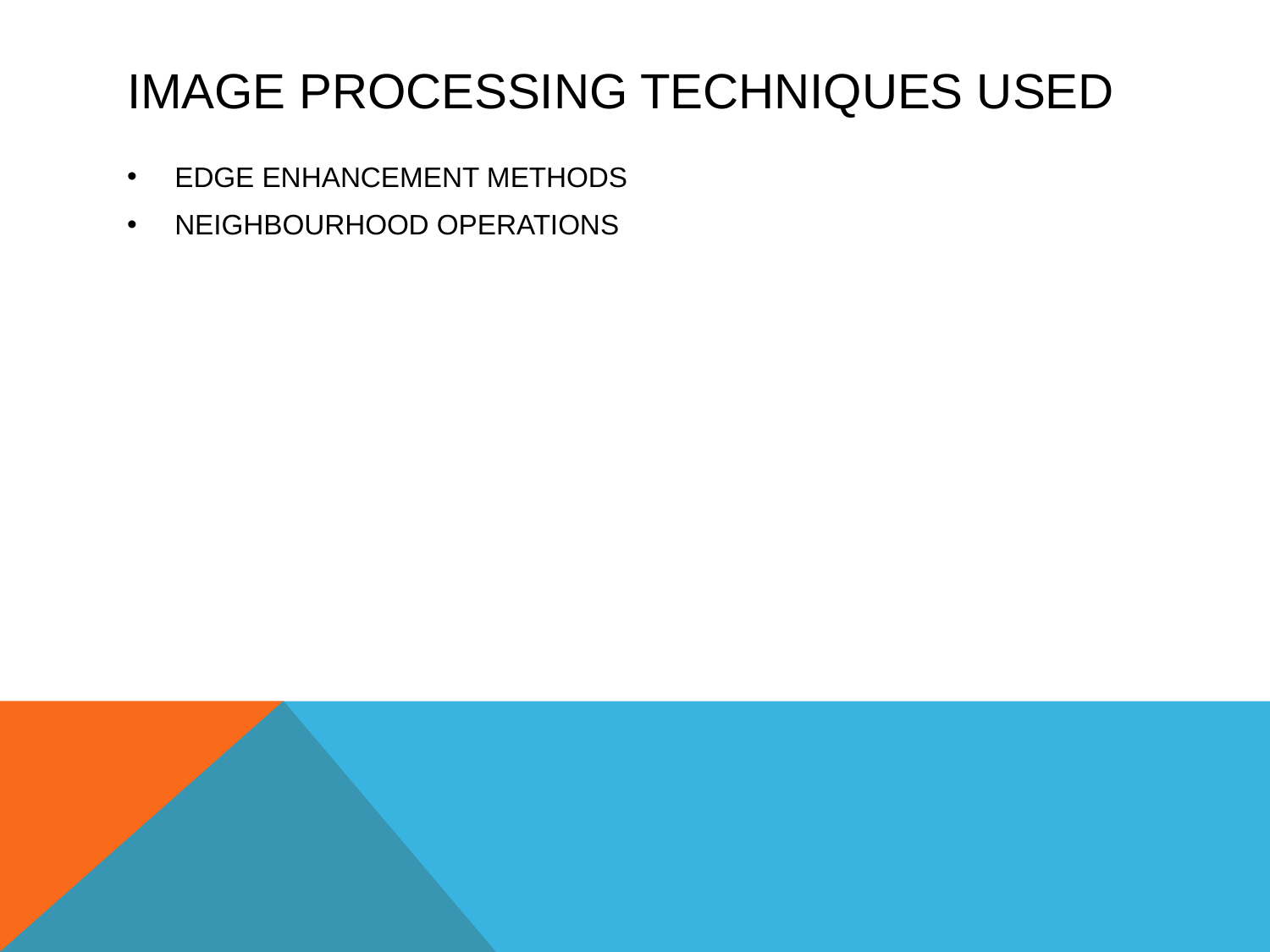

# IMAGE PROCESSING TECHNIQUES USED
EDGE ENHANCEMENT METHODS
NEIGHBOURHOOD OPERATIONS